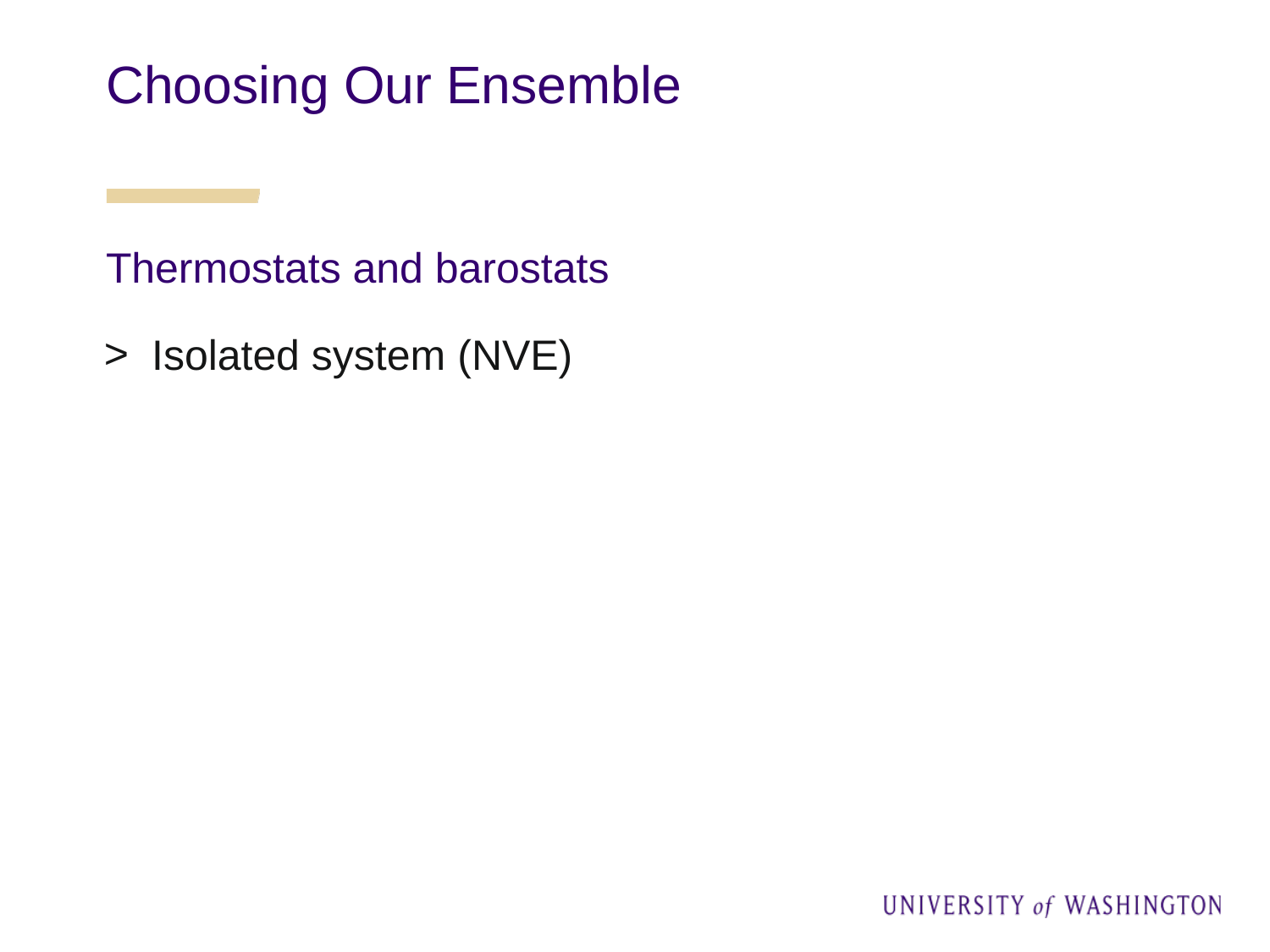

Choosing Our Ensemble
Thermostats and barostats
Isolated system (NVE)